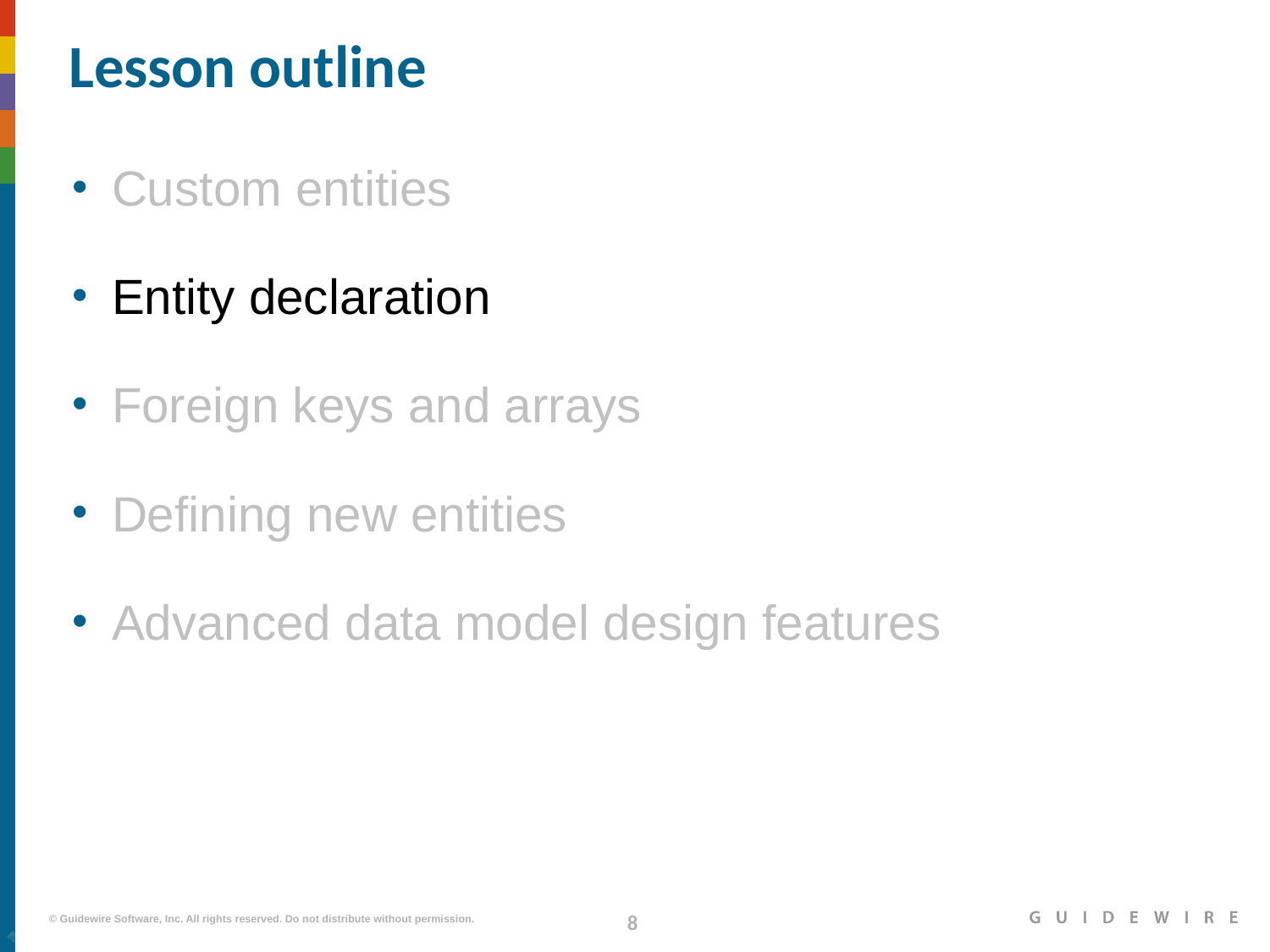

# Lesson outline
Custom entities
Entity declaration
Foreign keys and arrays
Defining new entities
Advanced data model design features